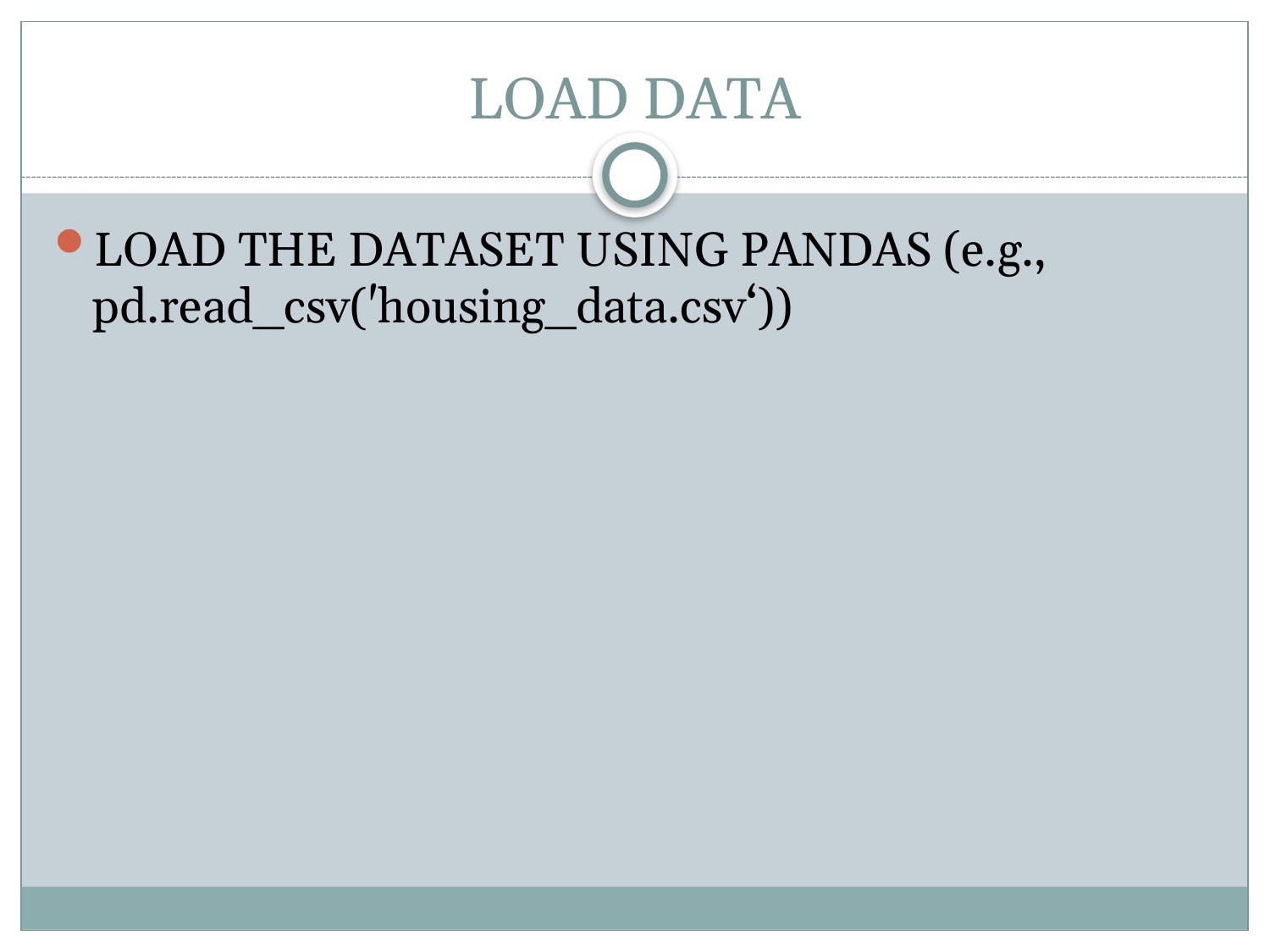

# LOAD DATA
LOAD THE DATASET USING PANDAS (e.g., pd.read_csv('housing_data.csv‘))